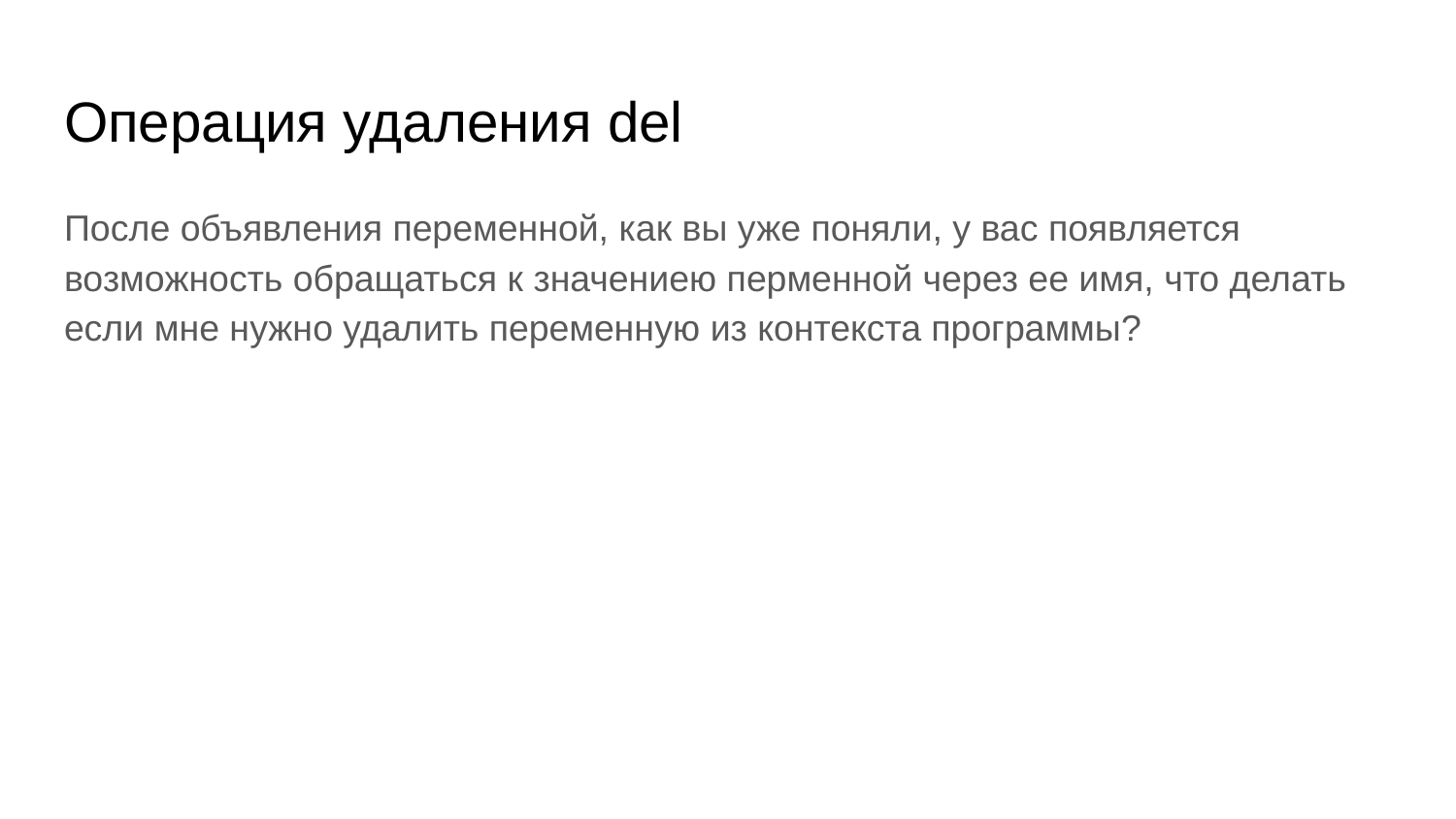

# Операция удаления del
После объявления переменной, как вы уже поняли, у вас появляется возможность обращаться к значениею перменной через ее имя, что делать если мне нужно удалить переменную из контекста программы?